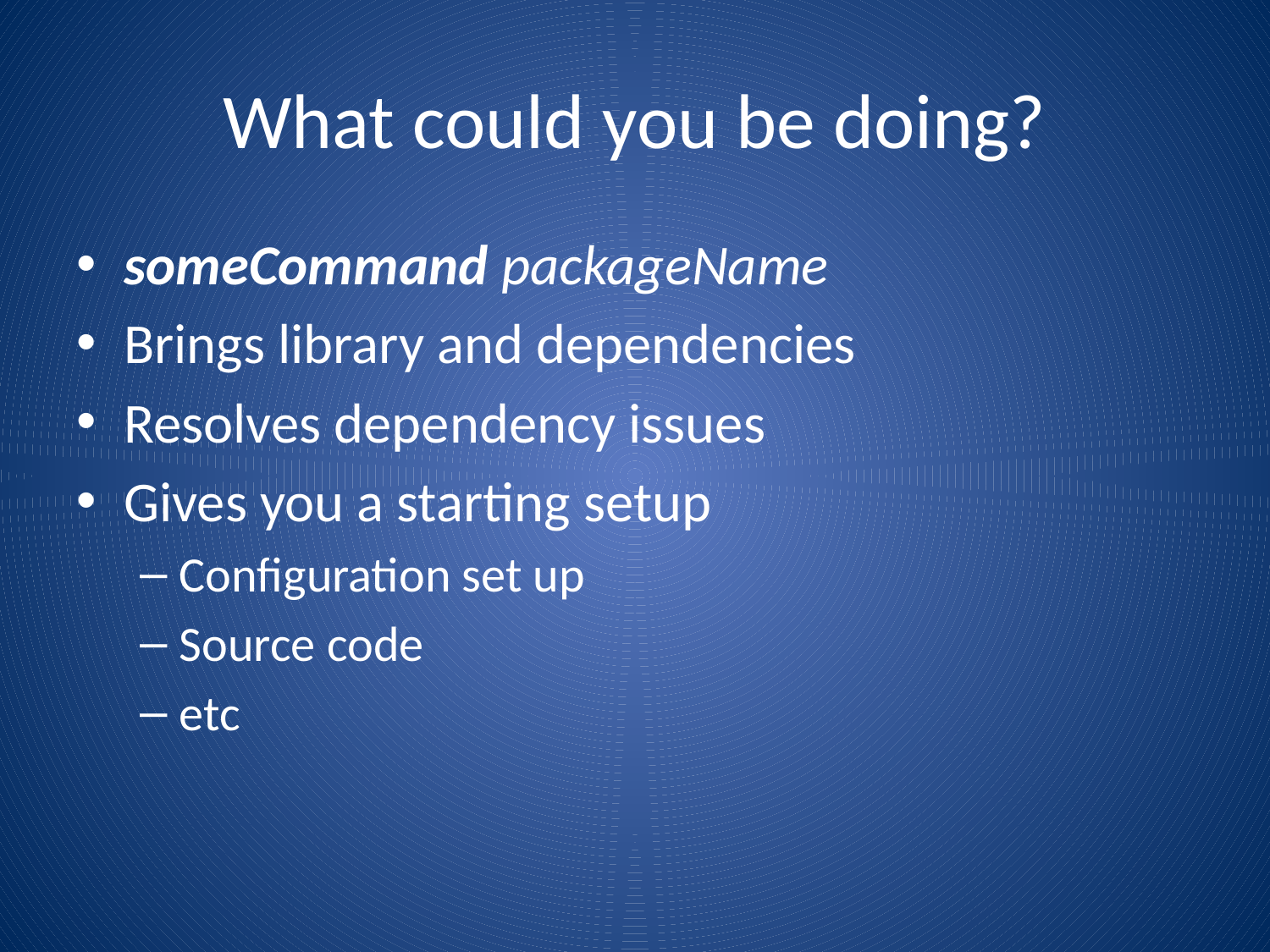

# What could you be doing?
someCommand packageName
Brings library and dependencies
Resolves dependency issues
Gives you a starting setup
Configuration set up
Source code
etc